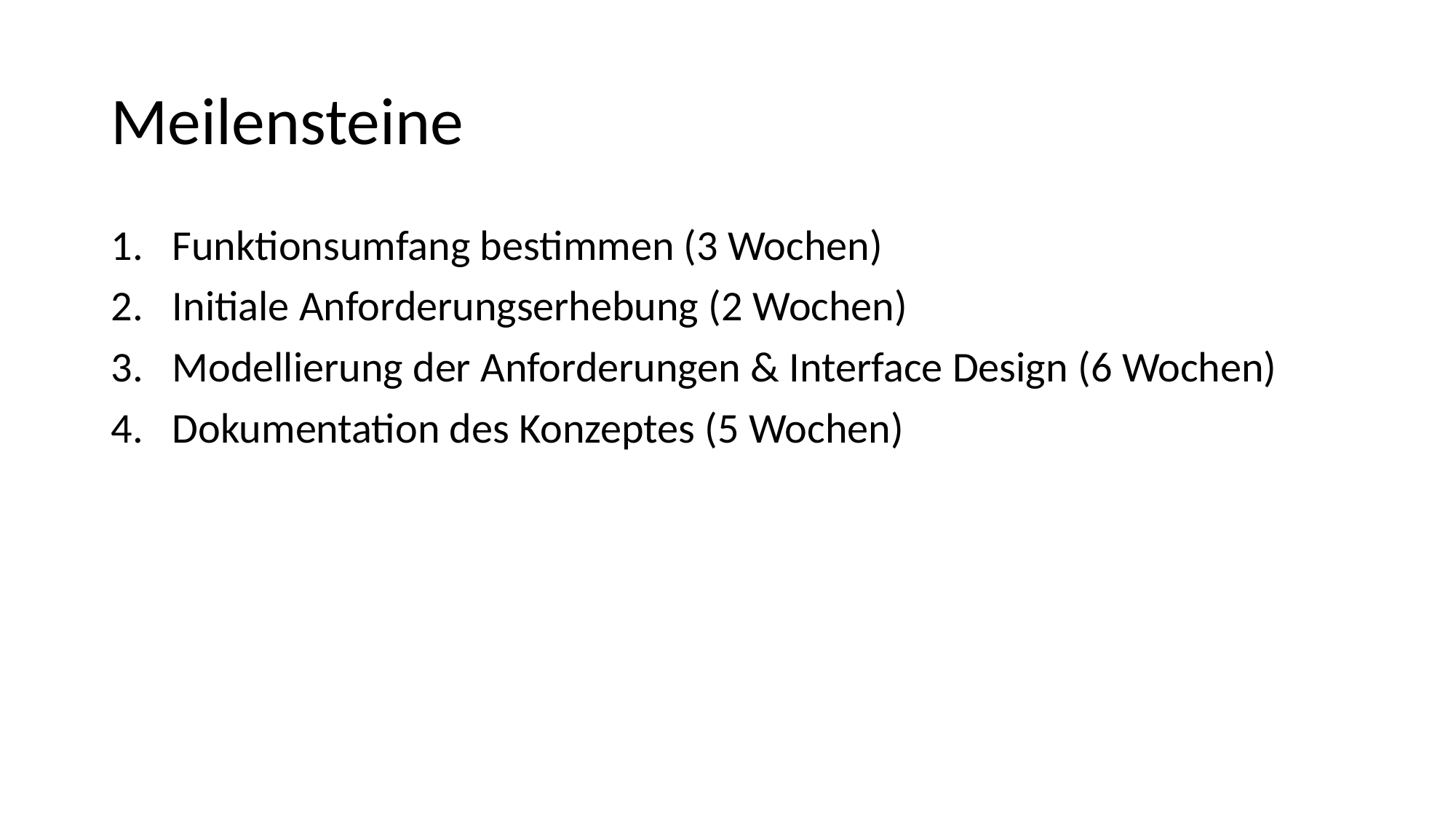

# Meilensteine
Funktionsumfang bestimmen (3 Wochen)
Initiale Anforderungserhebung (2 Wochen)
Modellierung der Anforderungen & Interface Design (6 Wochen)
Dokumentation des Konzeptes (5 Wochen)